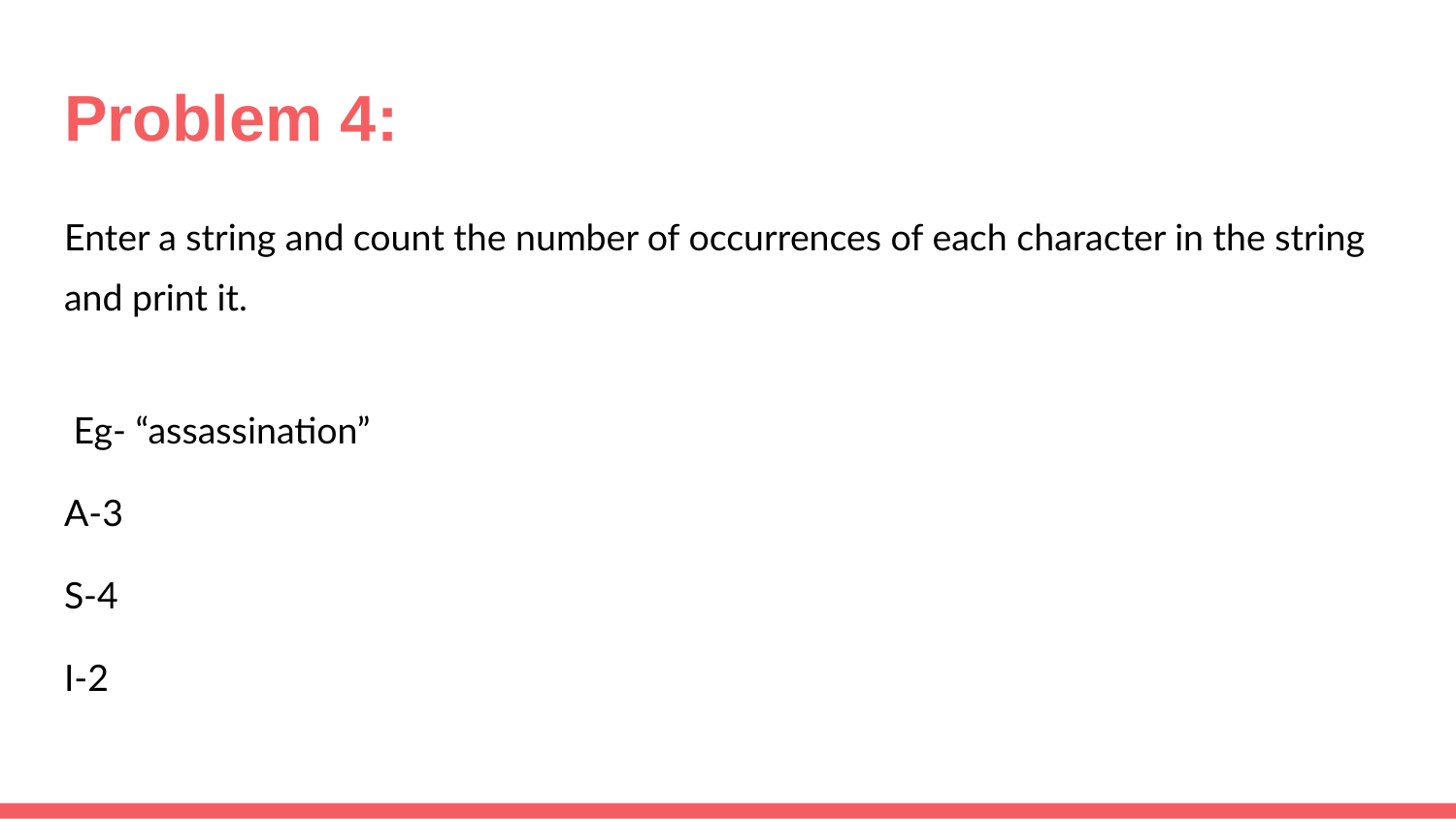

# Problem 4:
Enter a string and count the number of occurrences of each character in the string and print it.

 Eg- “assassination”
A-3
S-4
I-2